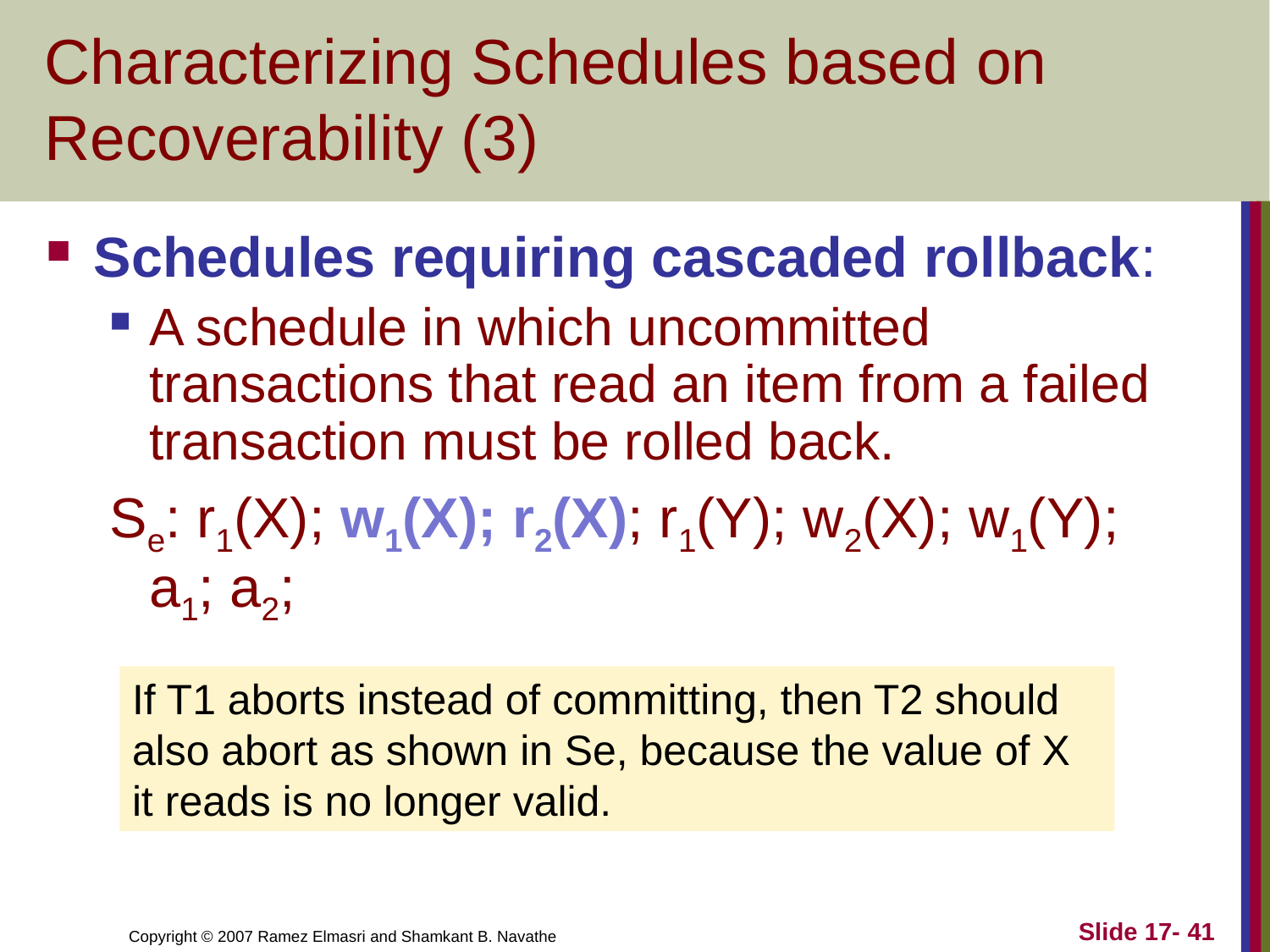

# Characterizing Schedules based on Recoverability (3)
Schedules requiring cascaded rollback:
A schedule in which uncommitted transactions that read an item from a failed transaction must be rolled back.
Se: r1(X); w1(X); r2(X); r1(Y); w2(X); w1(Y); a1; a2;

If T1 aborts instead of committing, then T2 should also abort as shown in Se, because the value of X it reads is no longer valid.
Slide 17- 41